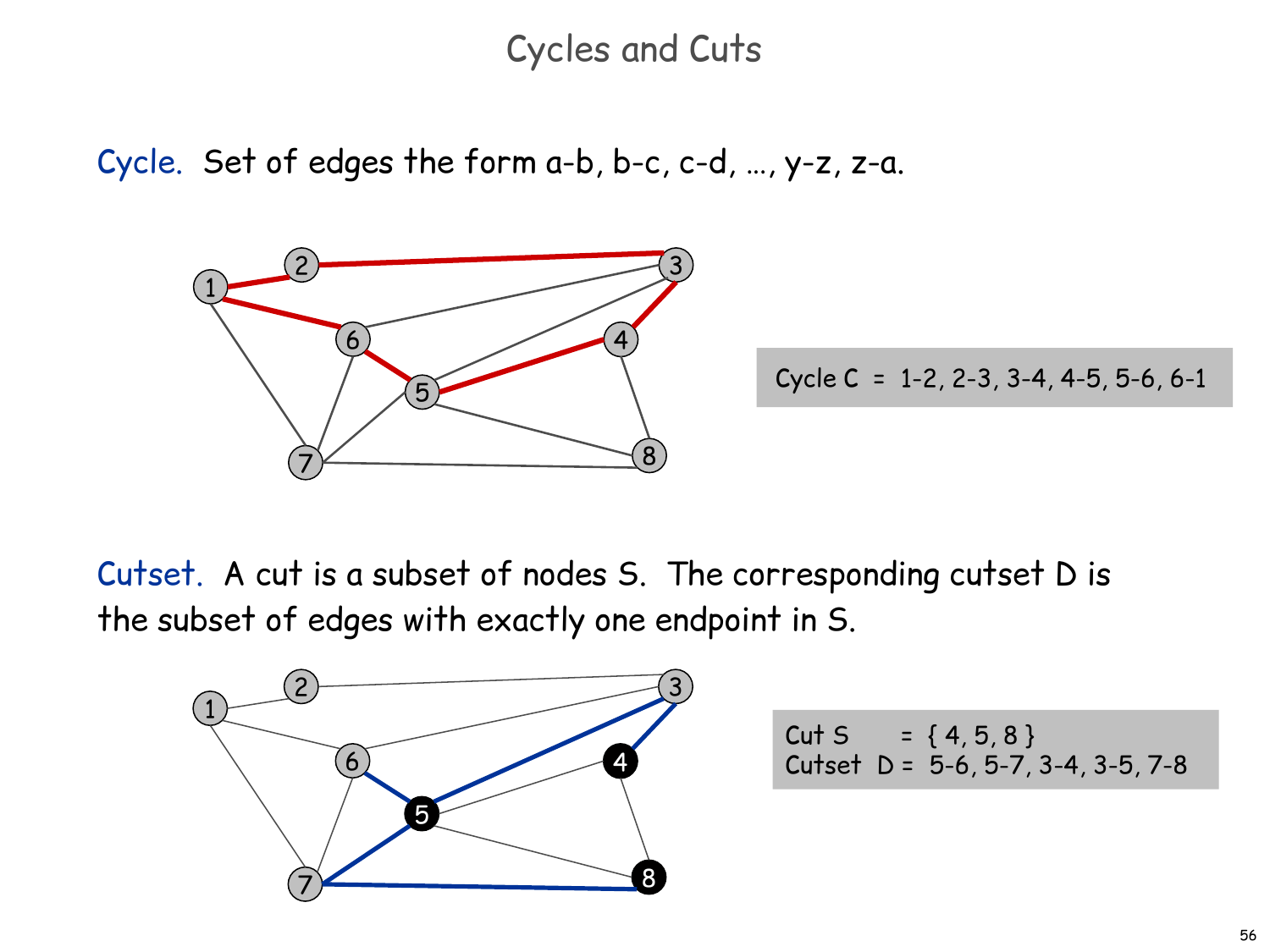

# Cycles and Cuts
Cycle.  Set of edges the form a-b, b-c, c-d, …, y-z, z-a.

Cutset.  A cut is a subset of nodes S.  The corresponding cutset D is the subset of edges with exactly one endpoint in S.

2
3
1
6
4
Cycle C  =  1-2, 2-3, 3-4, 4-5, 5-6, 6-1
5
8
7
2
3
1
Cut S       =  { 4, 5, 8 }
Cutset  D =  5-6, 5-7, 3-4, 3-5, 7-8
6
4
5
8
7
56